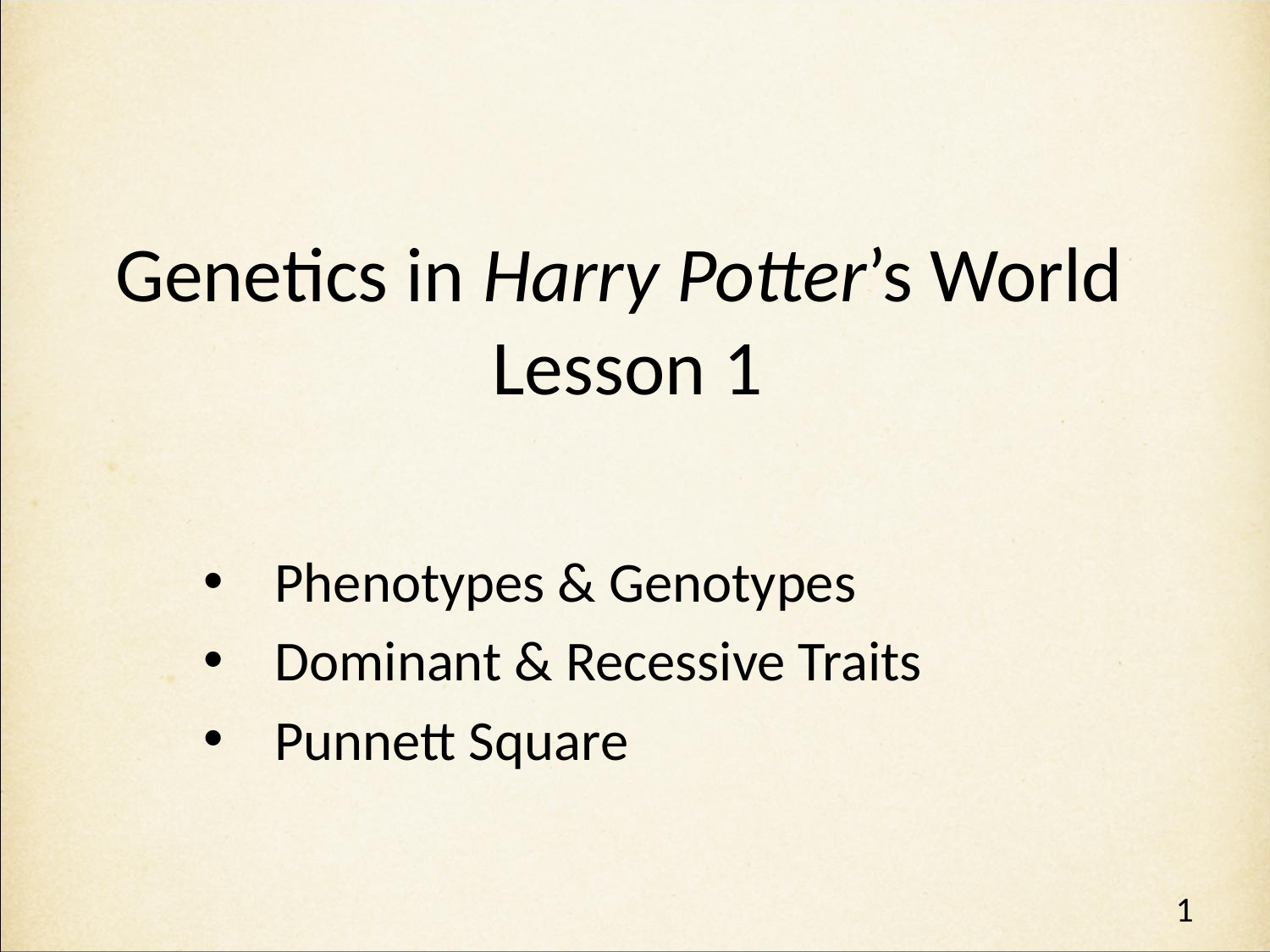

# Genetics in Harry Potter’s World Lesson 1
Phenotypes & Genotypes
Dominant & Recessive Traits
Punnett Square
1